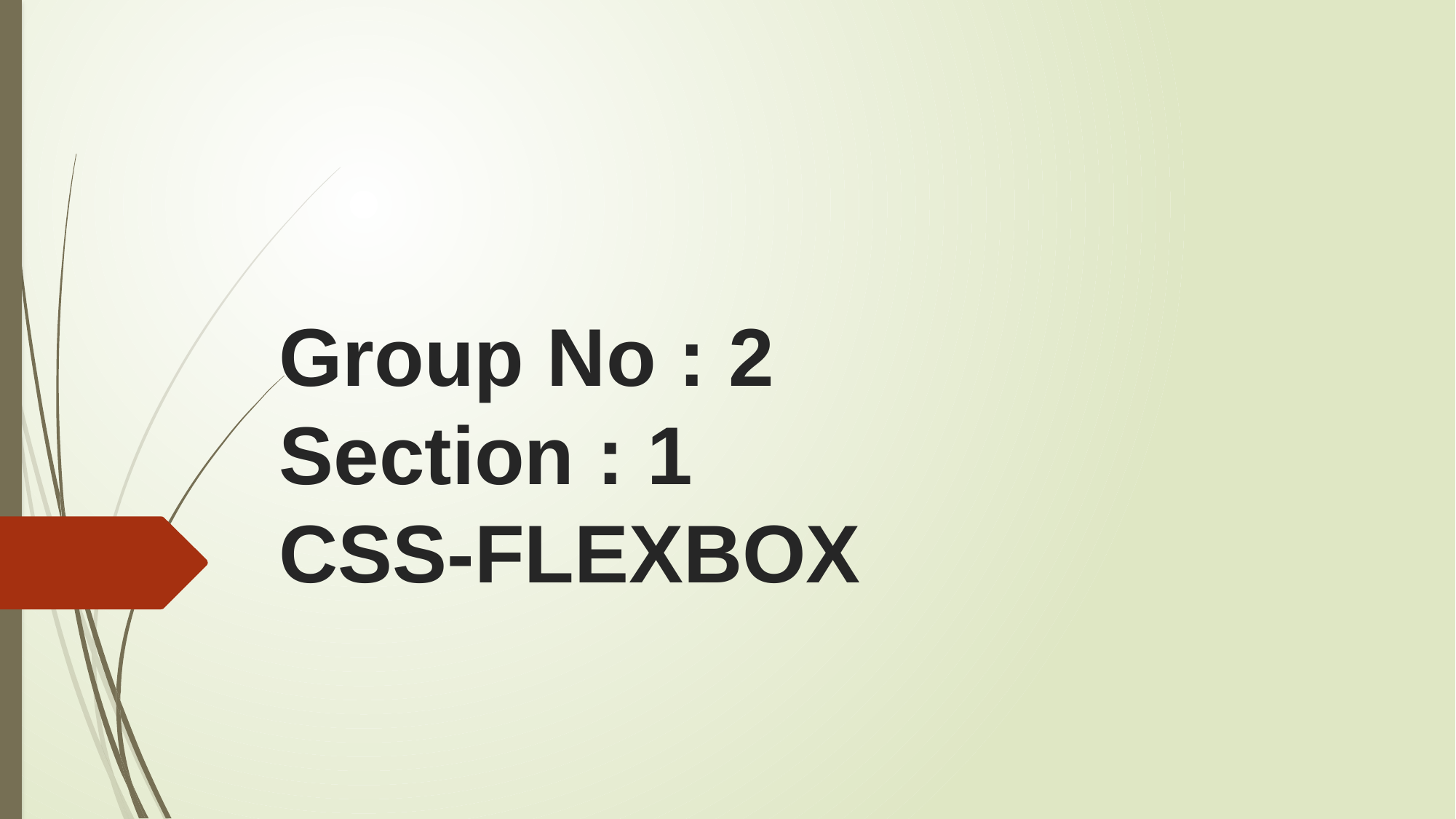

# Group No : 2 Section : 1 CSS-FLEXBOX